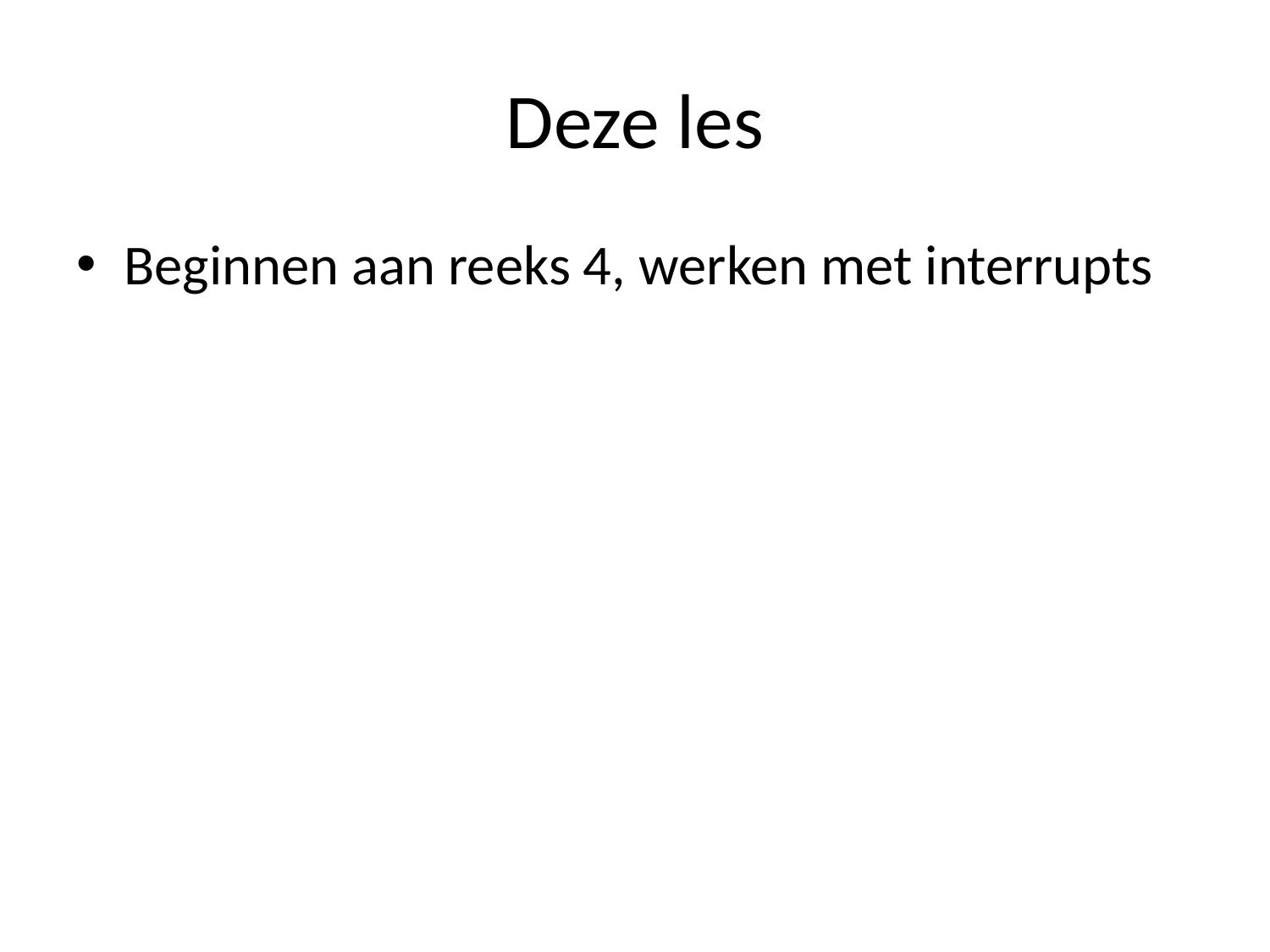

# Deze les
Beginnen aan reeks 4, werken met interrupts